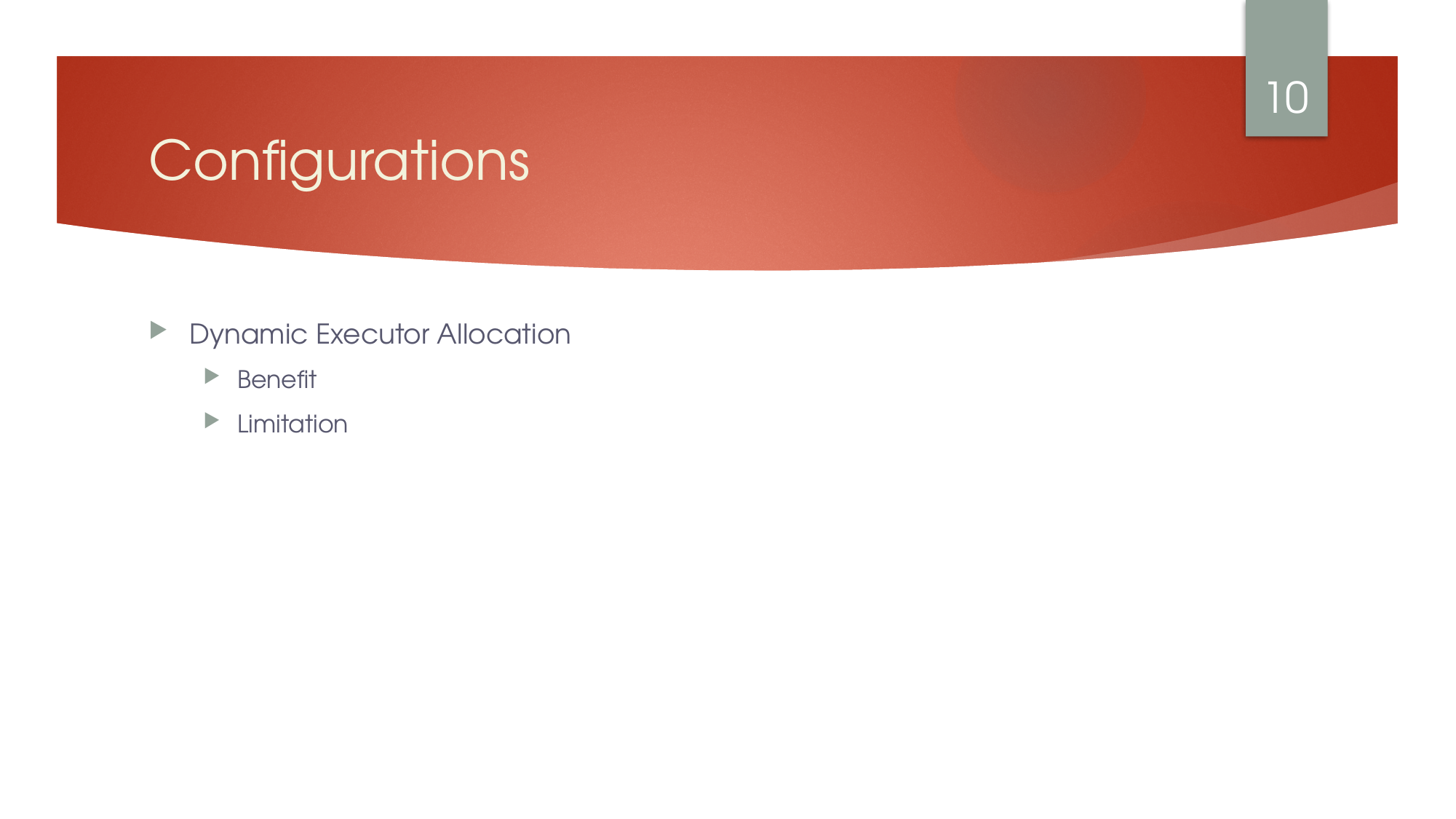

10
# Configurations
Dynamic Executor Allocation
Benefit
Limitation